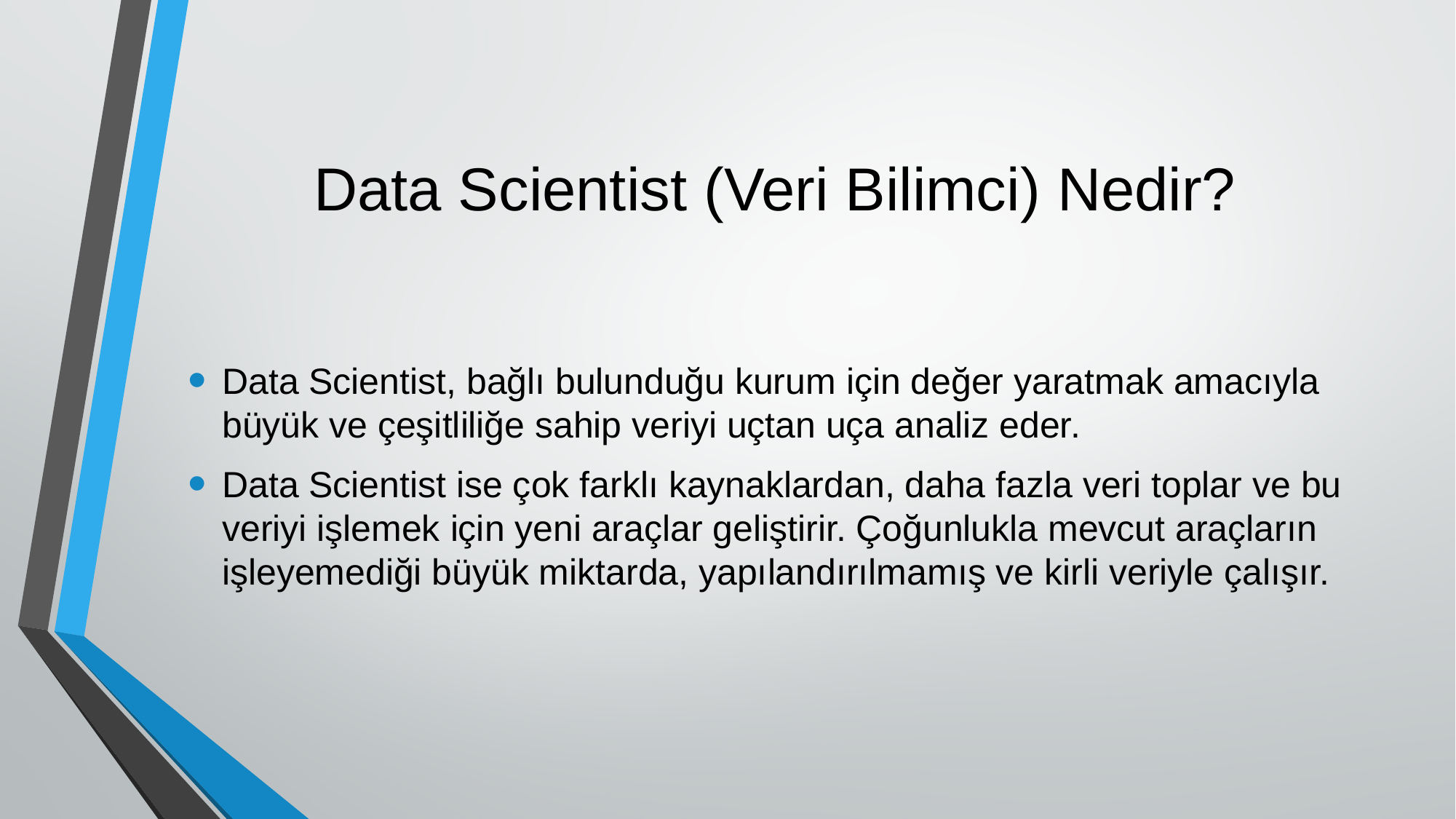

# Data Scientist (Veri Bilimci) Nedir?
Data Scientist, bağlı bulunduğu kurum için değer yaratmak amacıyla büyük ve çeşitliliğe sahip veriyi uçtan uça analiz eder.
Data Scientist ise çok farklı kaynaklardan, daha fazla veri toplar ve bu veriyi işlemek için yeni araçlar geliştirir. Çoğunlukla mevcut araçların işleyemediği büyük miktarda, yapılandırılmamış ve kirli veriyle çalışır.